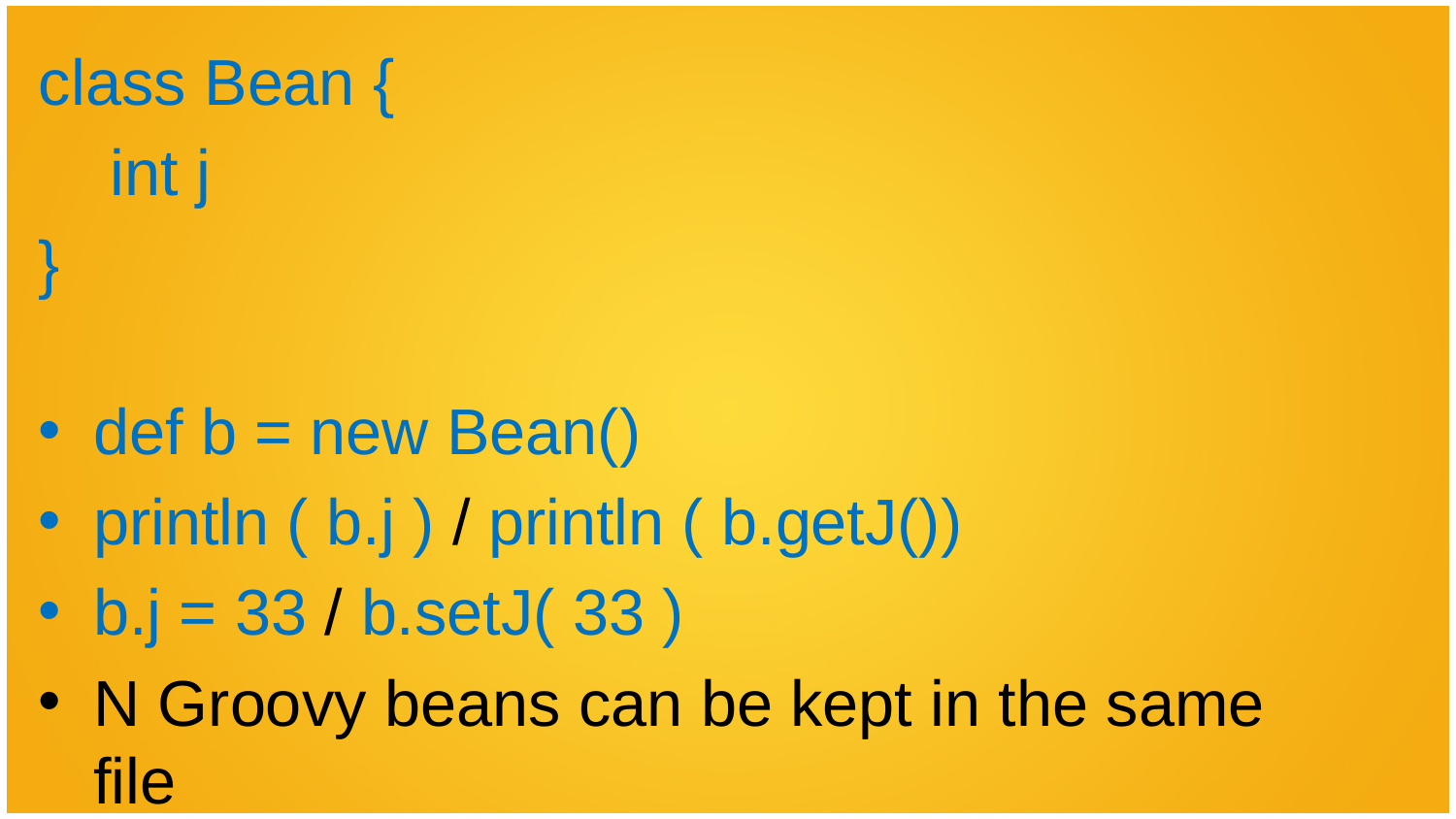

class Bean {
    int j
}
def b = new Bean()
println ( b.j ) / println ( b.getJ())
b.j = 33 / b.setJ( 33 )
N Groovy beans can be kept in the same file